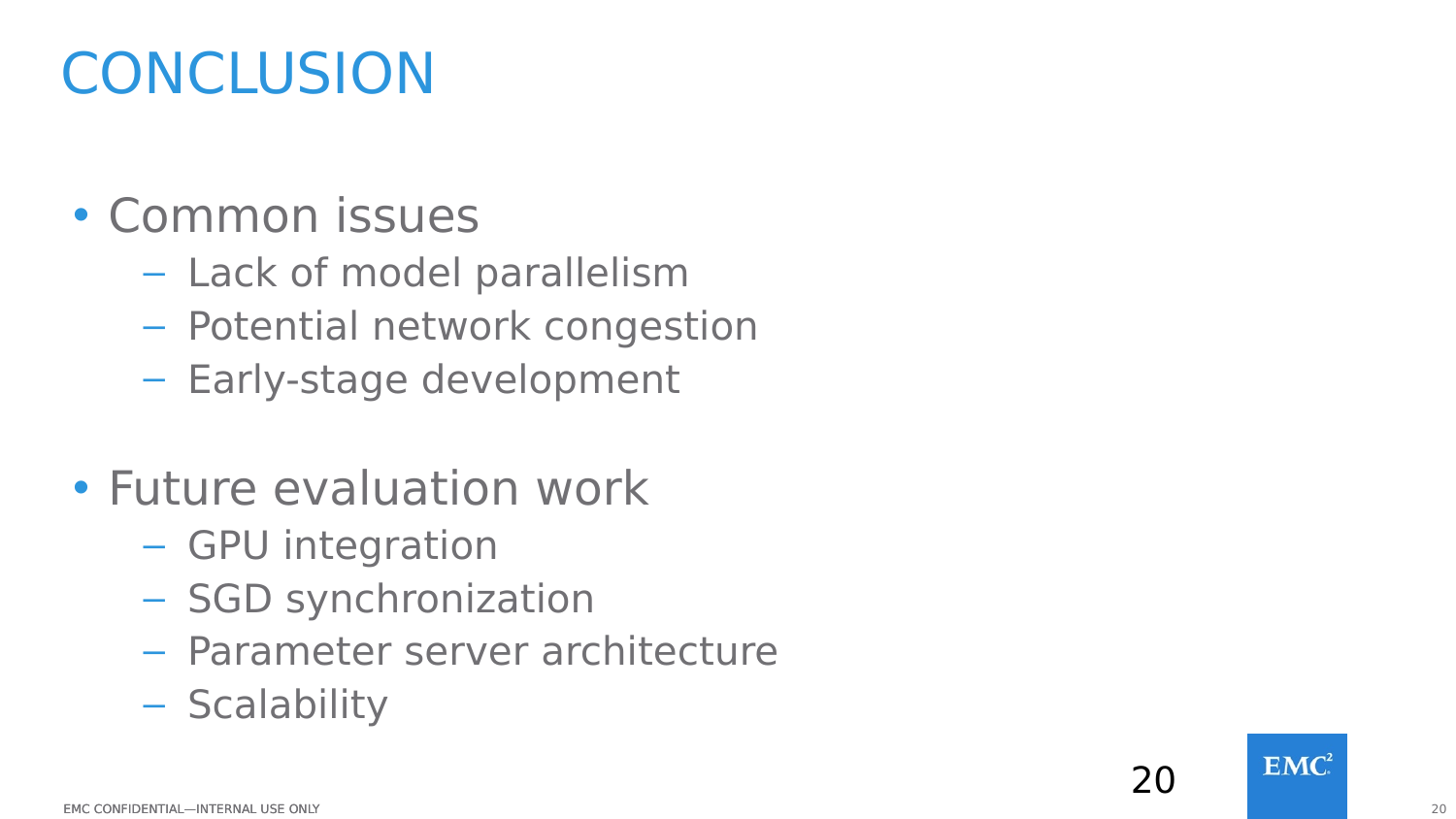

# Conclusion
Common issues
Lack of model parallelism
Potential network congestion
Early-stage development
Future evaluation work
GPU integration
SGD synchronization
Parameter server architecture
Scalability
20